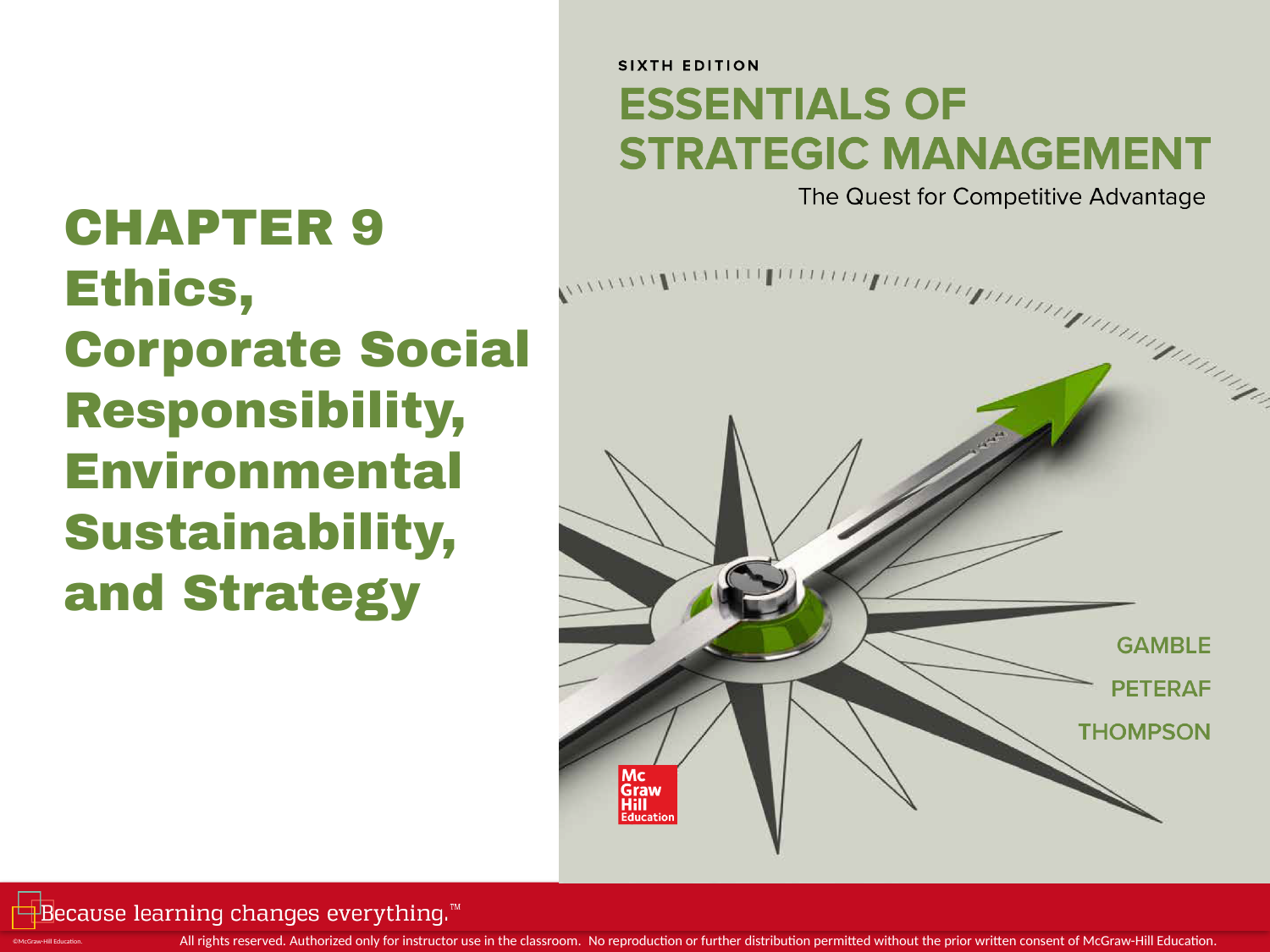

# CHAPTER 9 Ethics, Corporate Social Responsibility, Environmental Sustainability, and Strategy